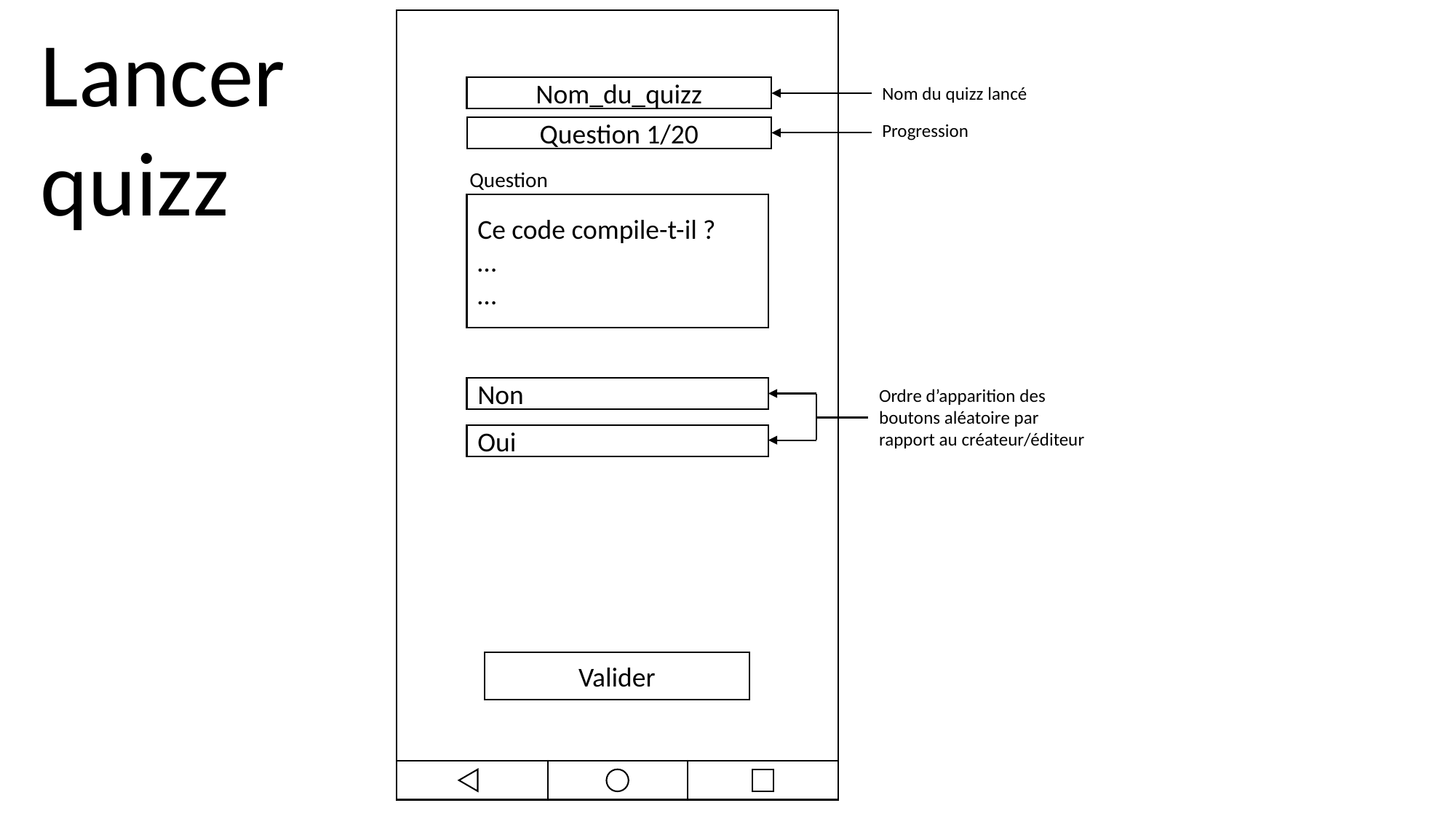

Lancer
quizz

Nom du quizz lancé
Nom_du_quizz
Progression
Question 1/20
Question
Ce code compile-t-il ?
…
…
Non
Ordre d’apparition des boutons aléatoire par rapport au créateur/éditeur
Oui
Valider